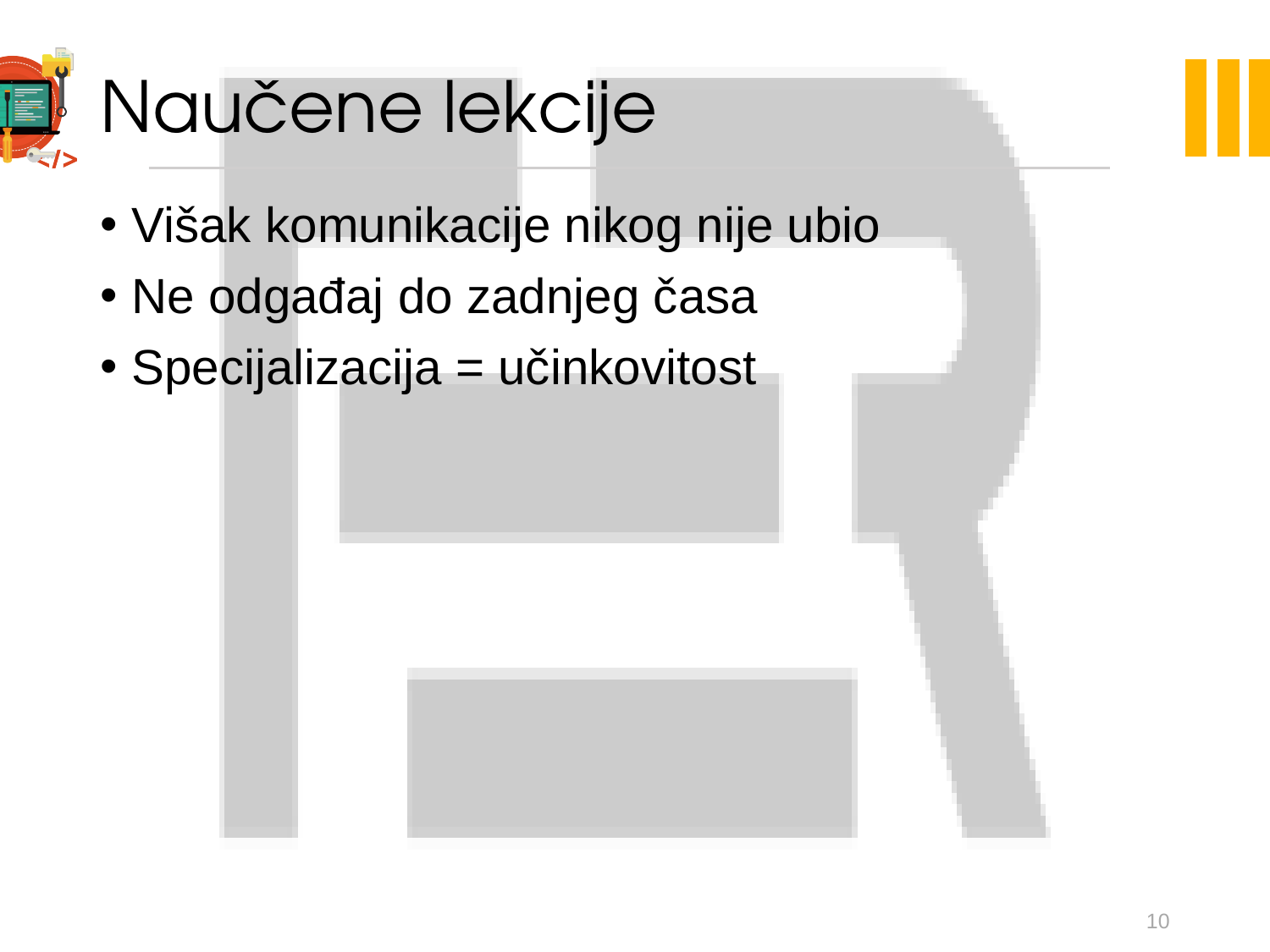

# Naučene lekcije
Višak komunikacije nikog nije ubio
Ne odgađaj do zadnjeg časa
Specijalizacija = učinkovitost

10